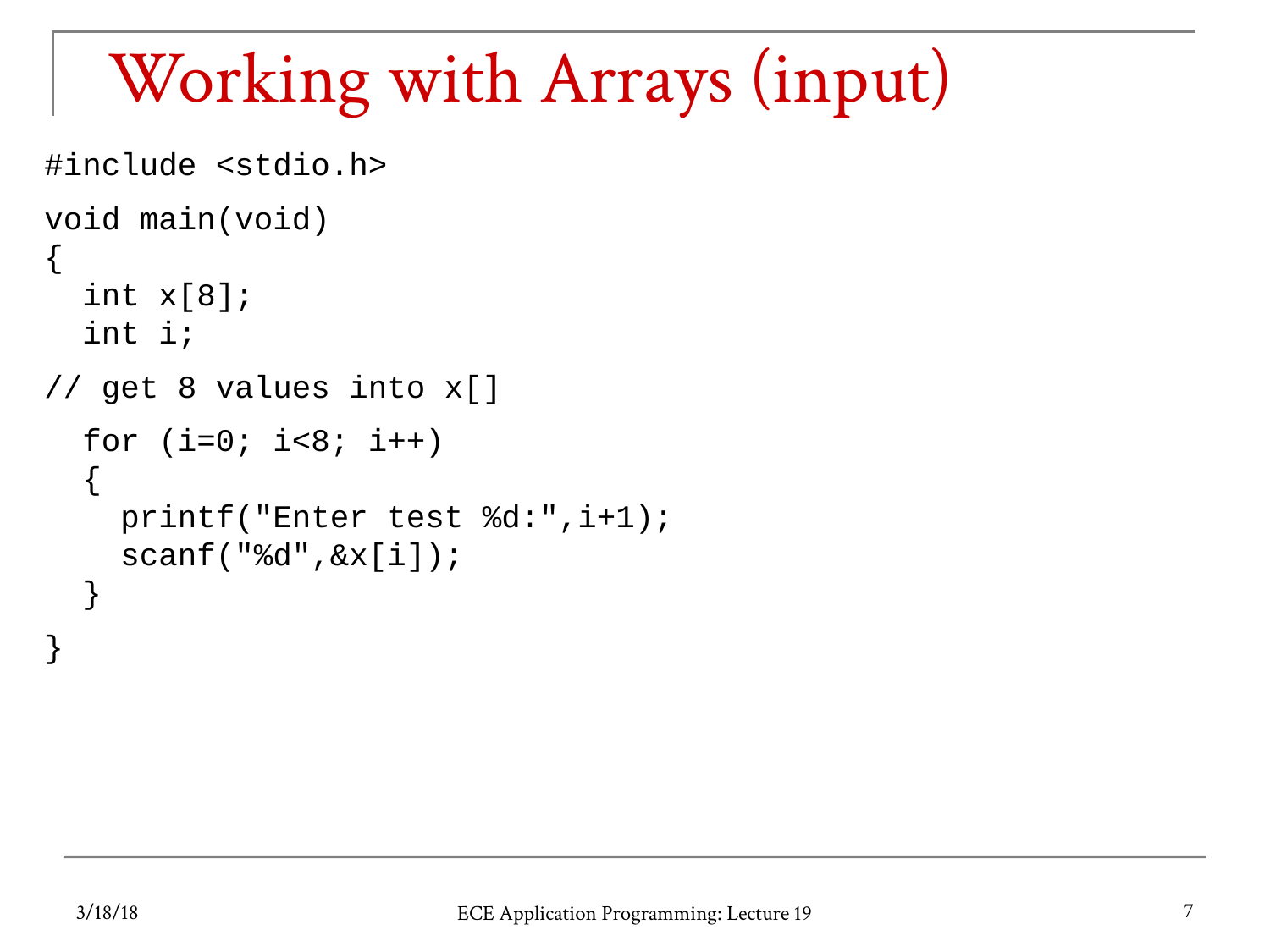

# Working with Arrays (input)
#include <stdio.h>
void main(void)
{
  int x[8];
  int i;
// get 8 values into x[]
  for (i=0; i<8; i++)
  {
    printf("Enter test %d:",i+1);
    scanf("%d",&x[i]);
  }
}

3/18/18
7
ECE Application Programming: Lecture 19